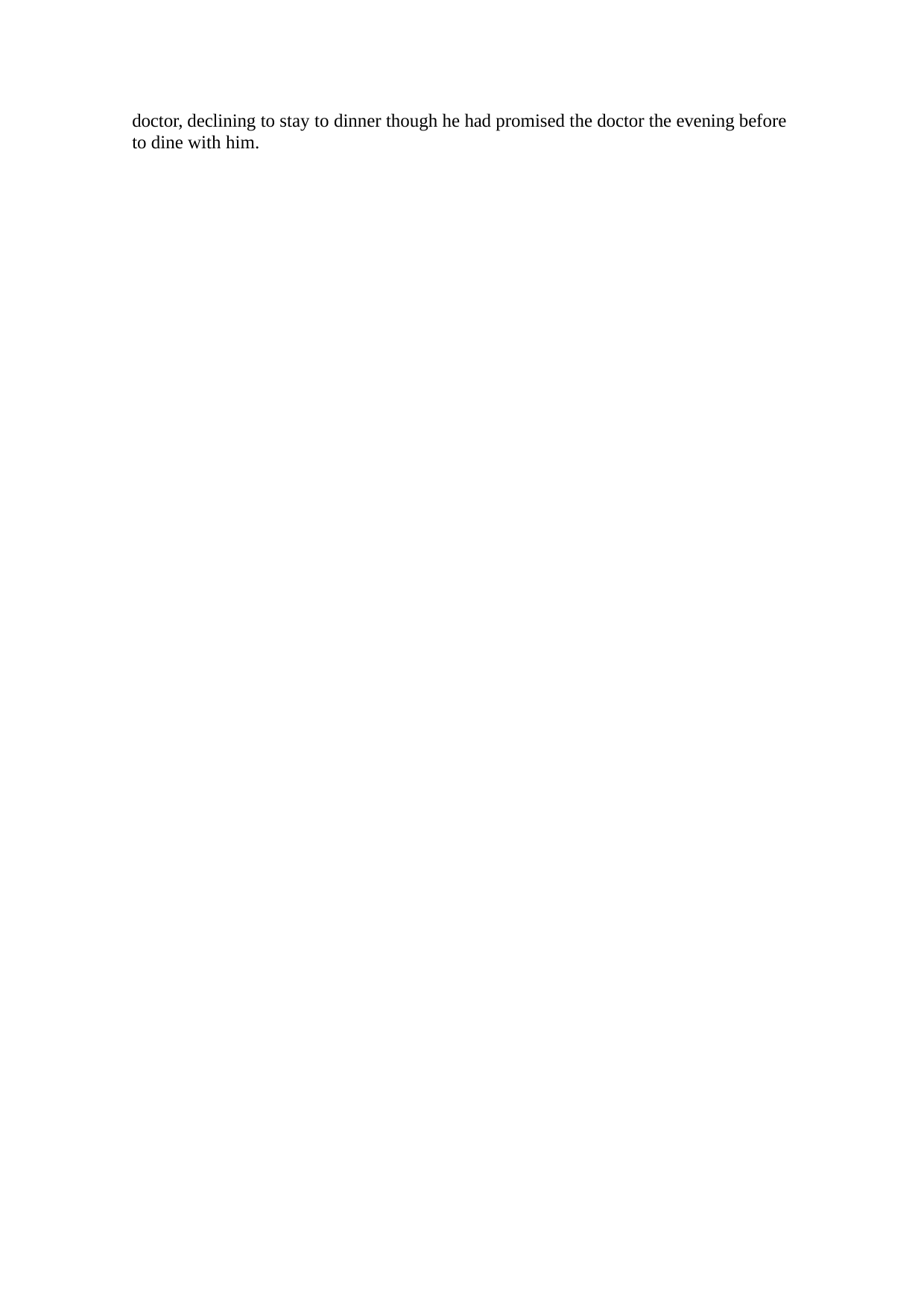

doctor, declining to stay to dinner though he had promised the doctor the evening before  to dine with him.